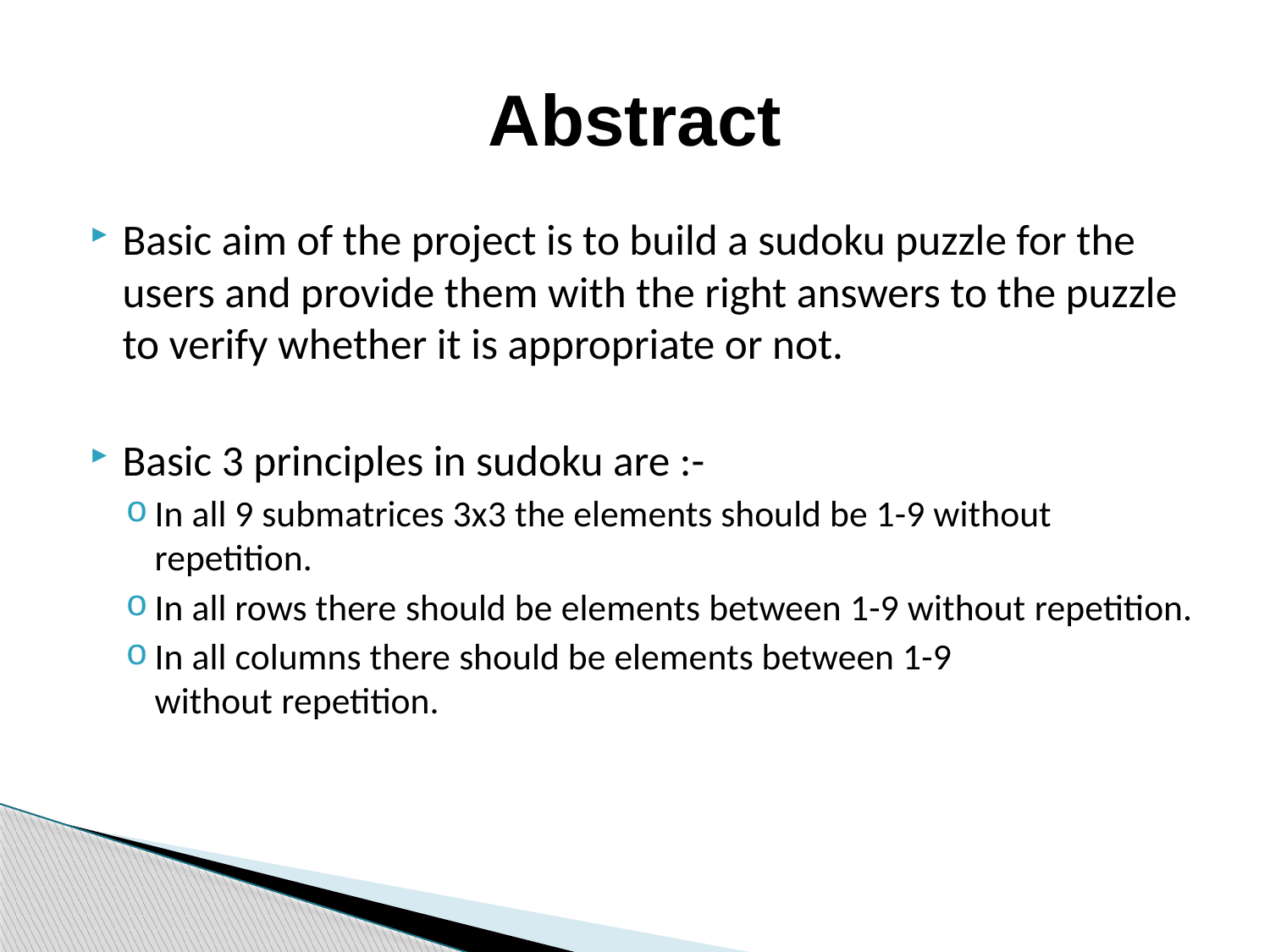

# Abstract
Basic aim of the project is to build a sudoku puzzle for the users and provide them with the right answers to the puzzle to verify whether it is appropriate or not.

Basic 3 principles in sudoku are :-
In all 9 submatrices 3x3 the elements should be 1-9 without repetition.
In all rows there should be elements between 1-9 without repetition.
In all columns there should be elements between 1-9 without repetition.